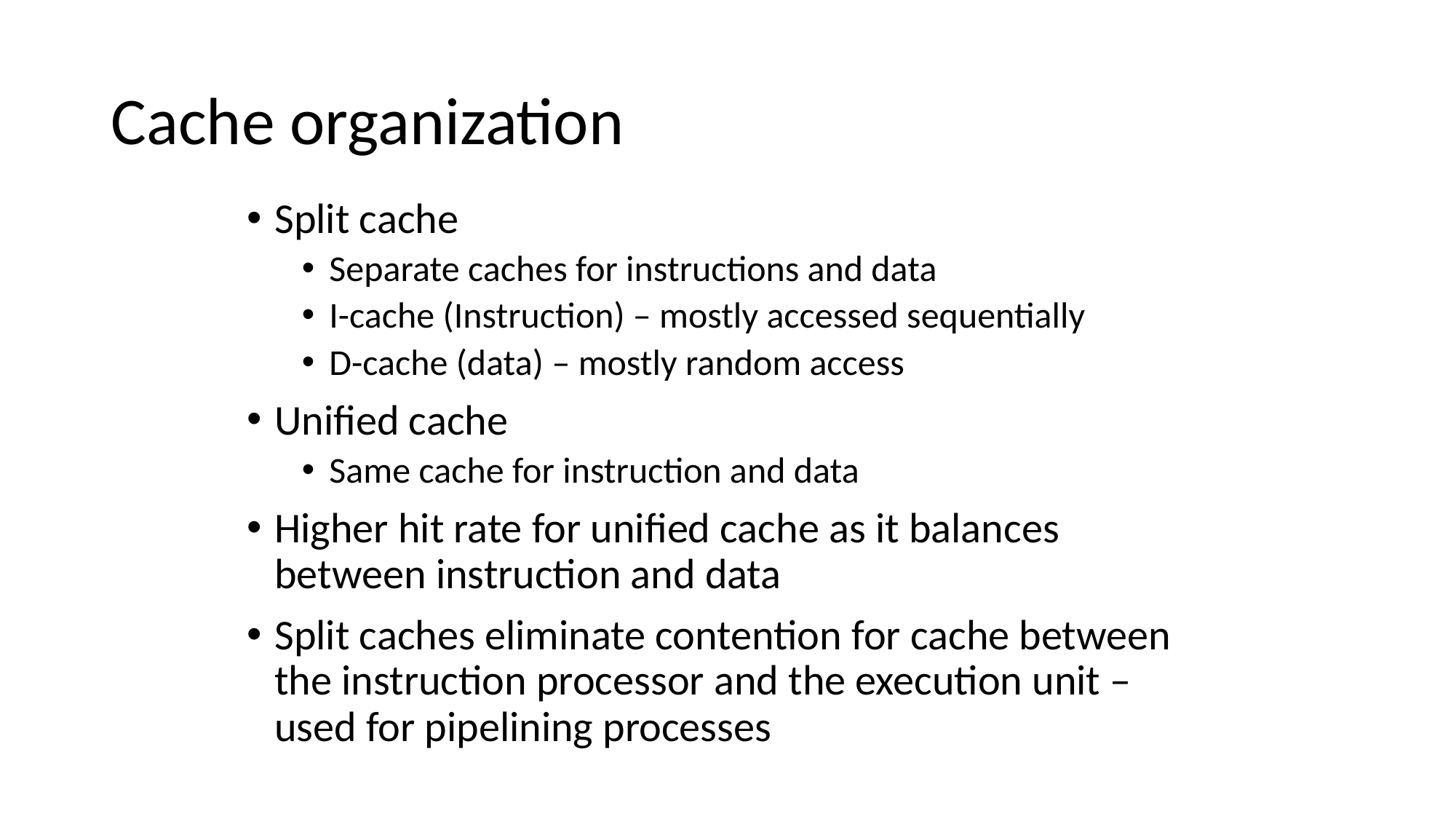

# Cache organization
Split cache
Separate caches for instructions and data
I-cache (Instruction) – mostly accessed sequentially
D-cache (data) – mostly random access
Unified cache
Same cache for instruction and data
Higher hit rate for unified cache as it balances between instruction and data
Split caches eliminate contention for cache between the instruction processor and the execution unit – used for pipelining processes